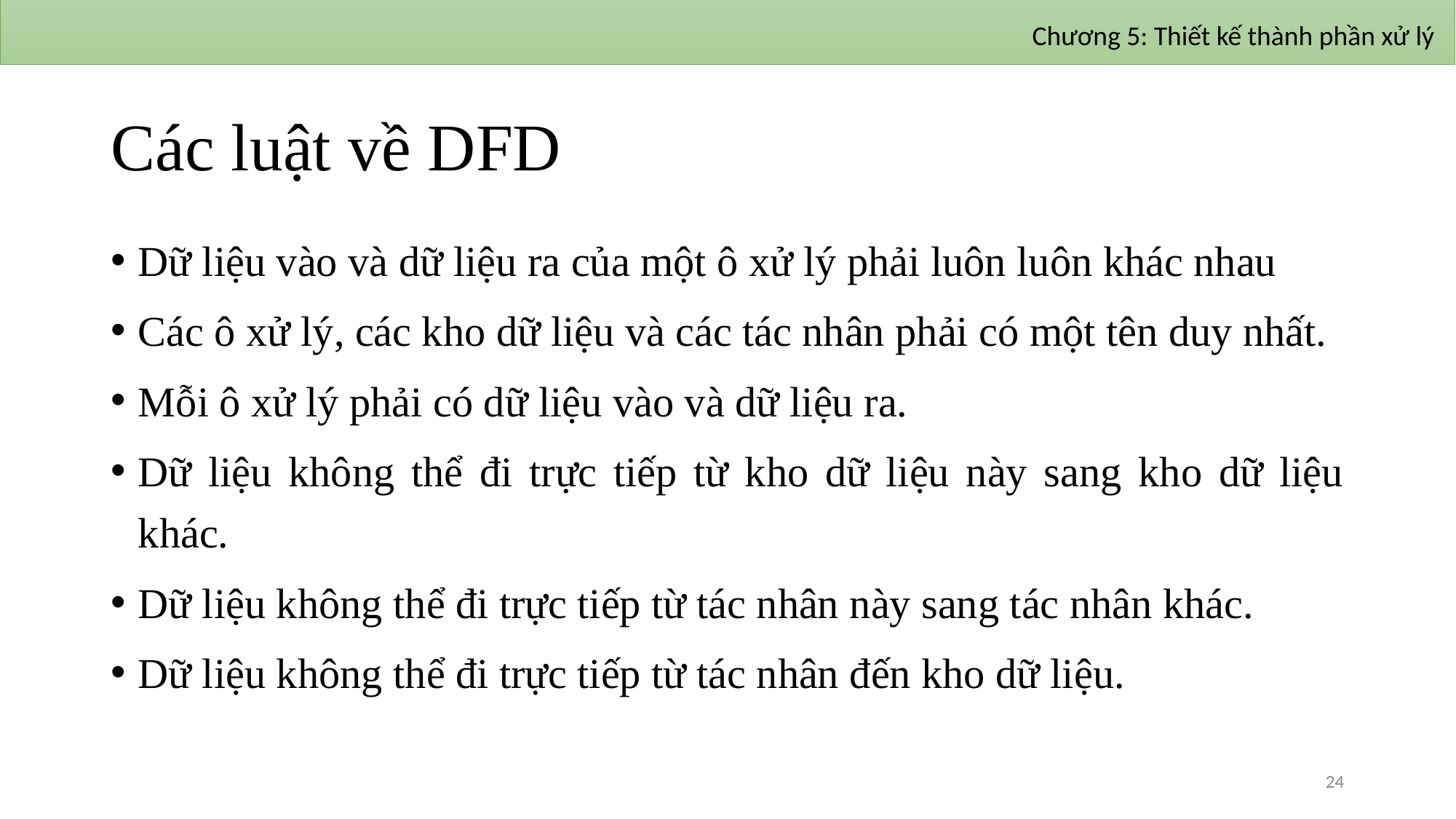

Chương 5: Thiết kế thành phần xử lý
# Các luật về DFD
Dữ liệu vào và dữ liệu ra của một ô xử lý phải luôn luôn khác nhau
Các ô xử lý, các kho dữ liệu và các tác nhân phải có một tên duy nhất.
Mỗi ô xử lý phải có dữ liệu vào và dữ liệu ra.
Dữ liệu không thể đi trực tiếp từ kho dữ liệu này sang kho dữ liệu khác.
Dữ liệu không thể đi trực tiếp từ tác nhân này sang tác nhân khác.
Dữ liệu không thể đi trực tiếp từ tác nhân đến kho dữ liệu.
24